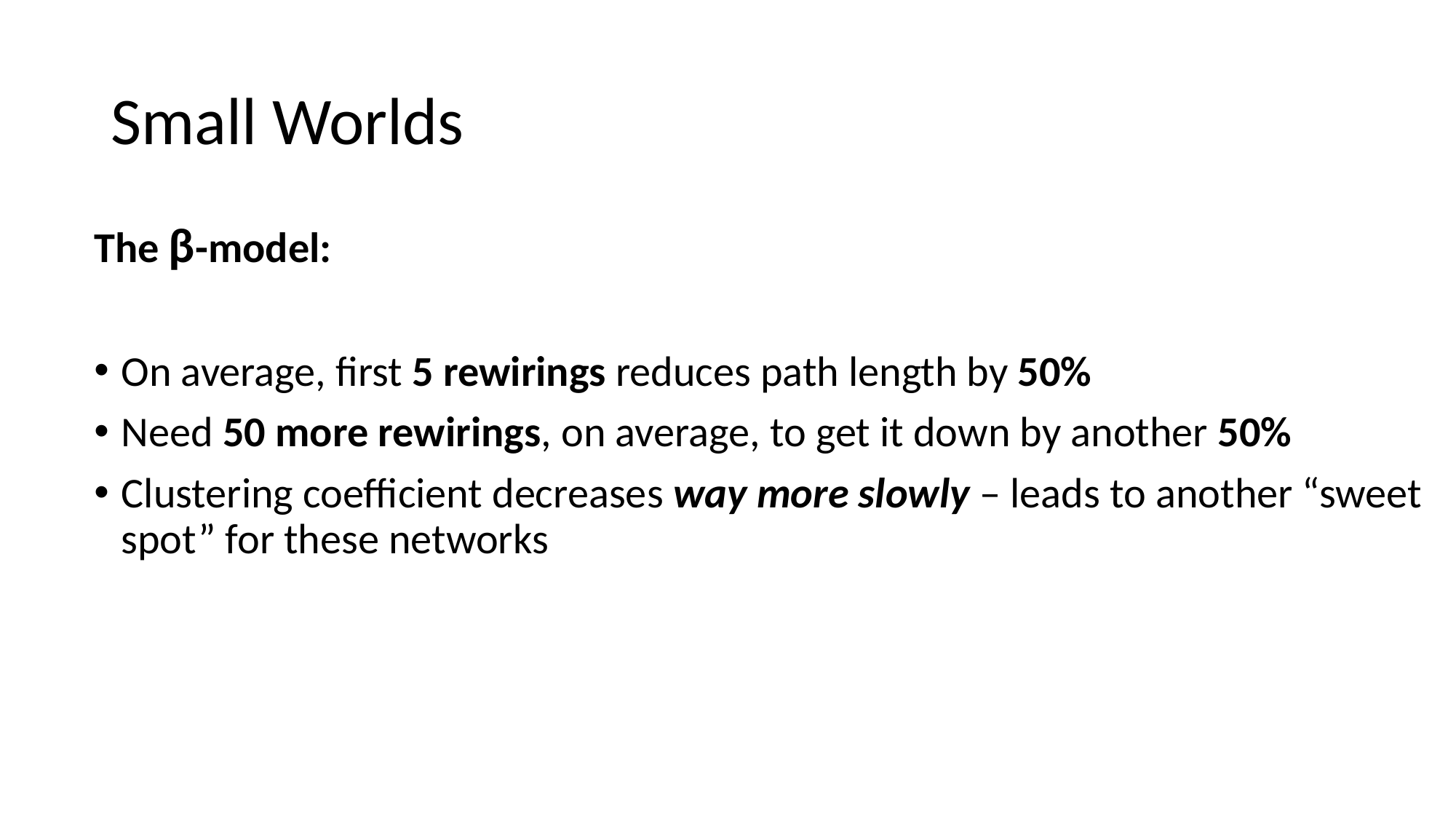

# Small Worlds
The β-model:

On average, first 5 rewirings reduces path length by 50%
Need 50 more rewirings, on average, to get it down by another 50%
Clustering coefficient decreases way more slowly – leads to another “sweet spot” for these networks